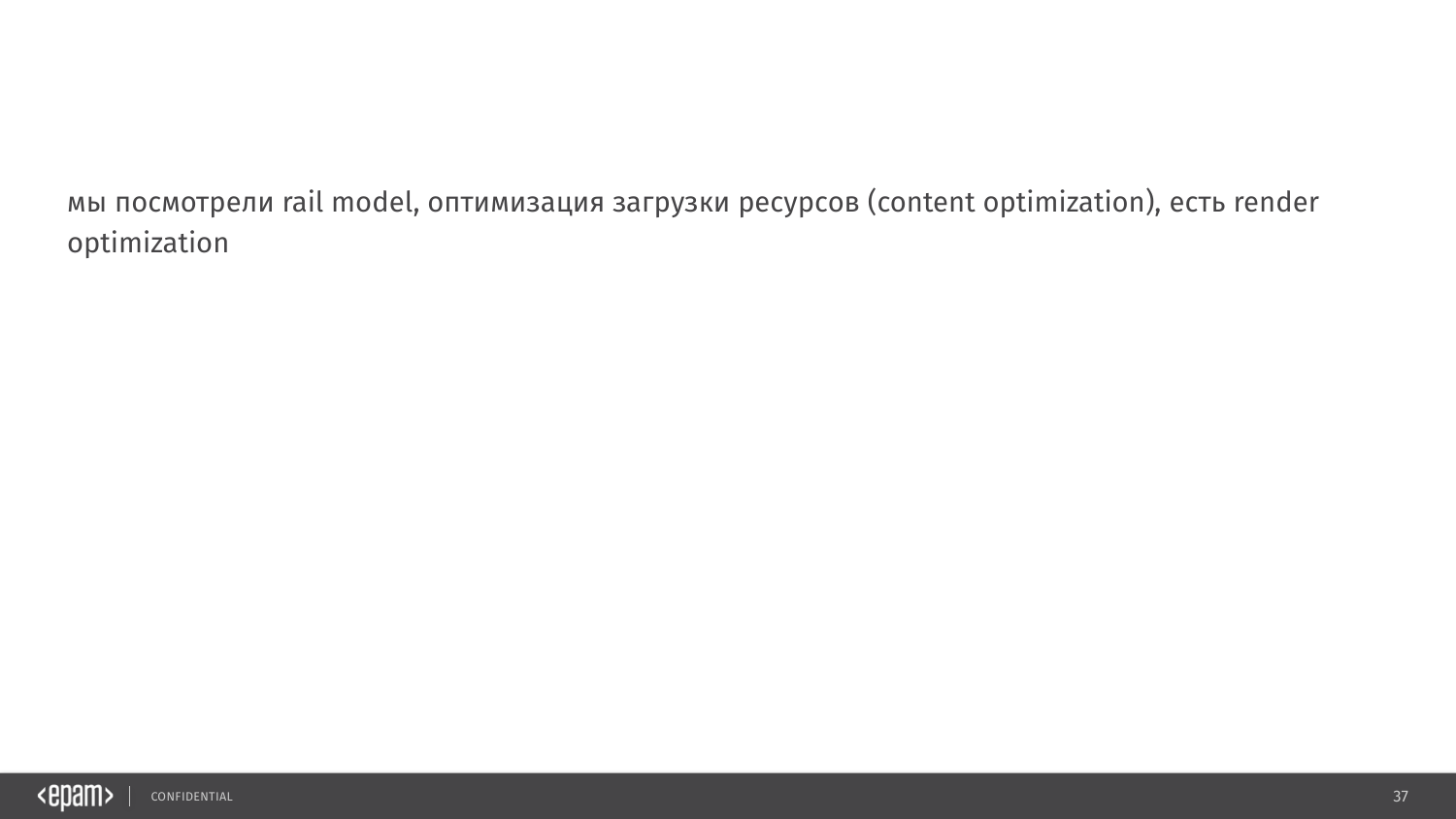

мы посмотрели rail model, оптимизация загрузки ресурсов (content optimization), есть render optimization